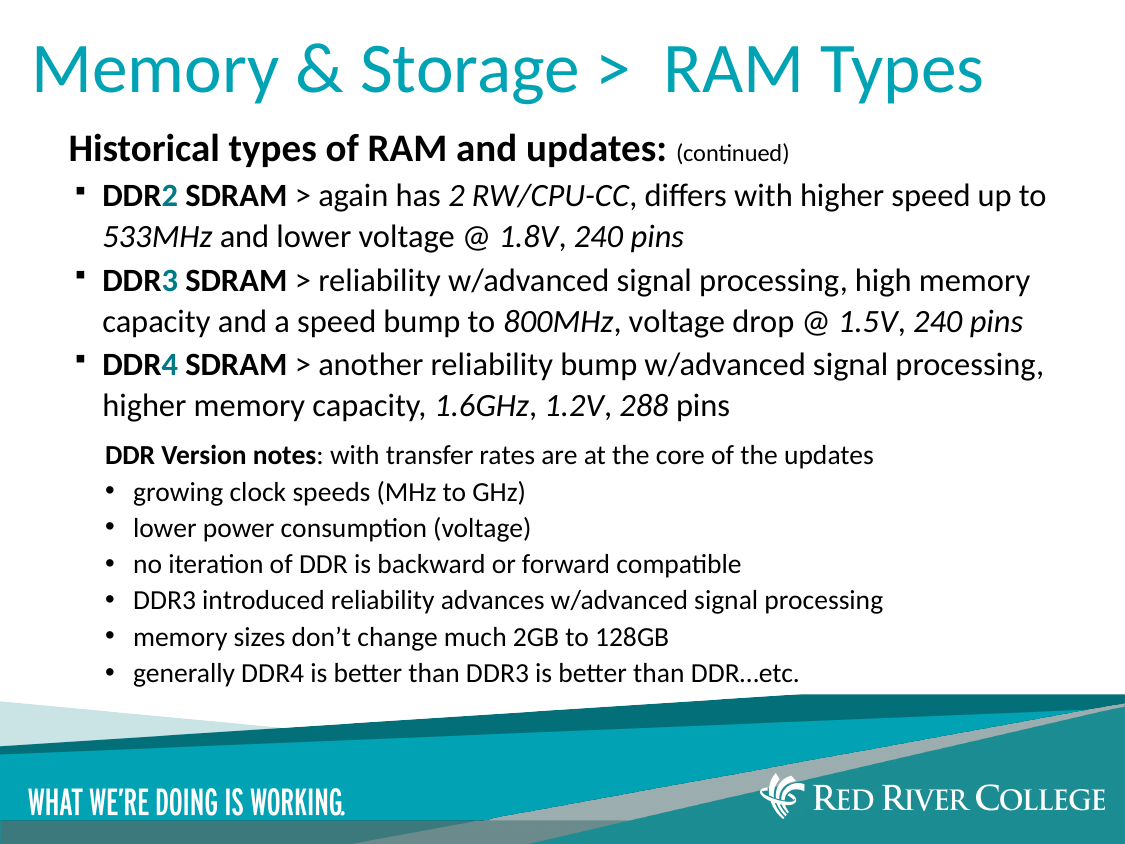

# Memory & Storage >  RAM Types
Historical types of RAM and updates: (continued)
DDR2 SDRAM > again has 2 RW/CPU-CC, differs with higher speed up to 533MHz and lower voltage @ 1.8V, 240 pins
DDR3 SDRAM > reliability w/advanced signal processing, high memory capacity and a speed bump to 800MHz, voltage drop @ 1.5V, 240 pins
DDR4 SDRAM > another reliability bump w/advanced signal processing, higher memory capacity, 1.6GHz, 1.2V, 288 pins

DDR Version notes: with transfer rates are at the core of the updates
growing clock speeds (MHz to GHz)
lower power consumption (voltage)
no iteration of DDR is backward or forward compatible
DDR3 introduced reliability advances w/advanced signal processing
memory sizes don’t change much 2GB to 128GB
generally DDR4 is better than DDR3 is better than DDR…etc.